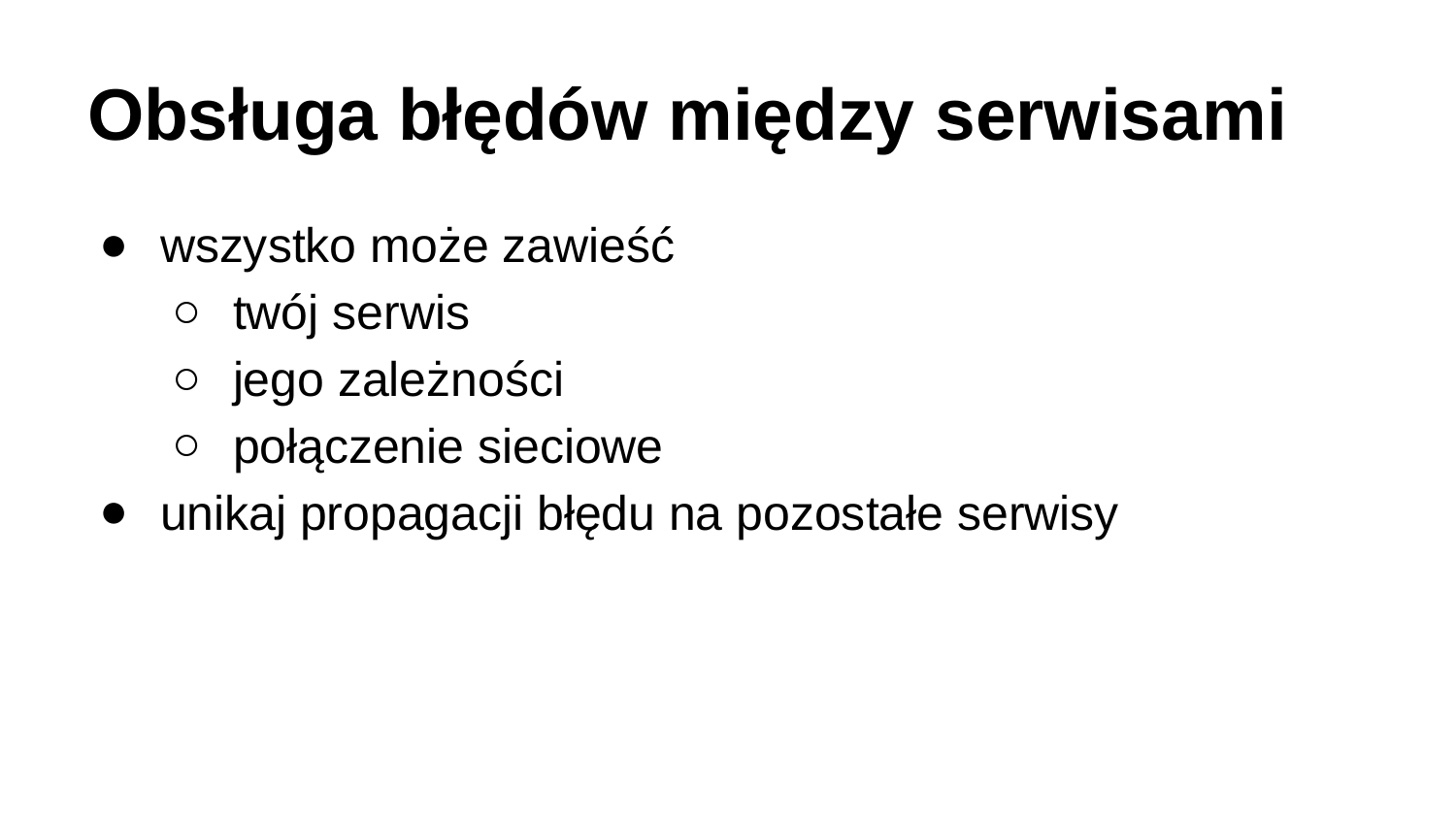

# Obsługa błędów między serwisami
wszystko może zawieść
twój serwis
jego zależności
połączenie sieciowe
unikaj propagacji błędu na pozostałe serwisy